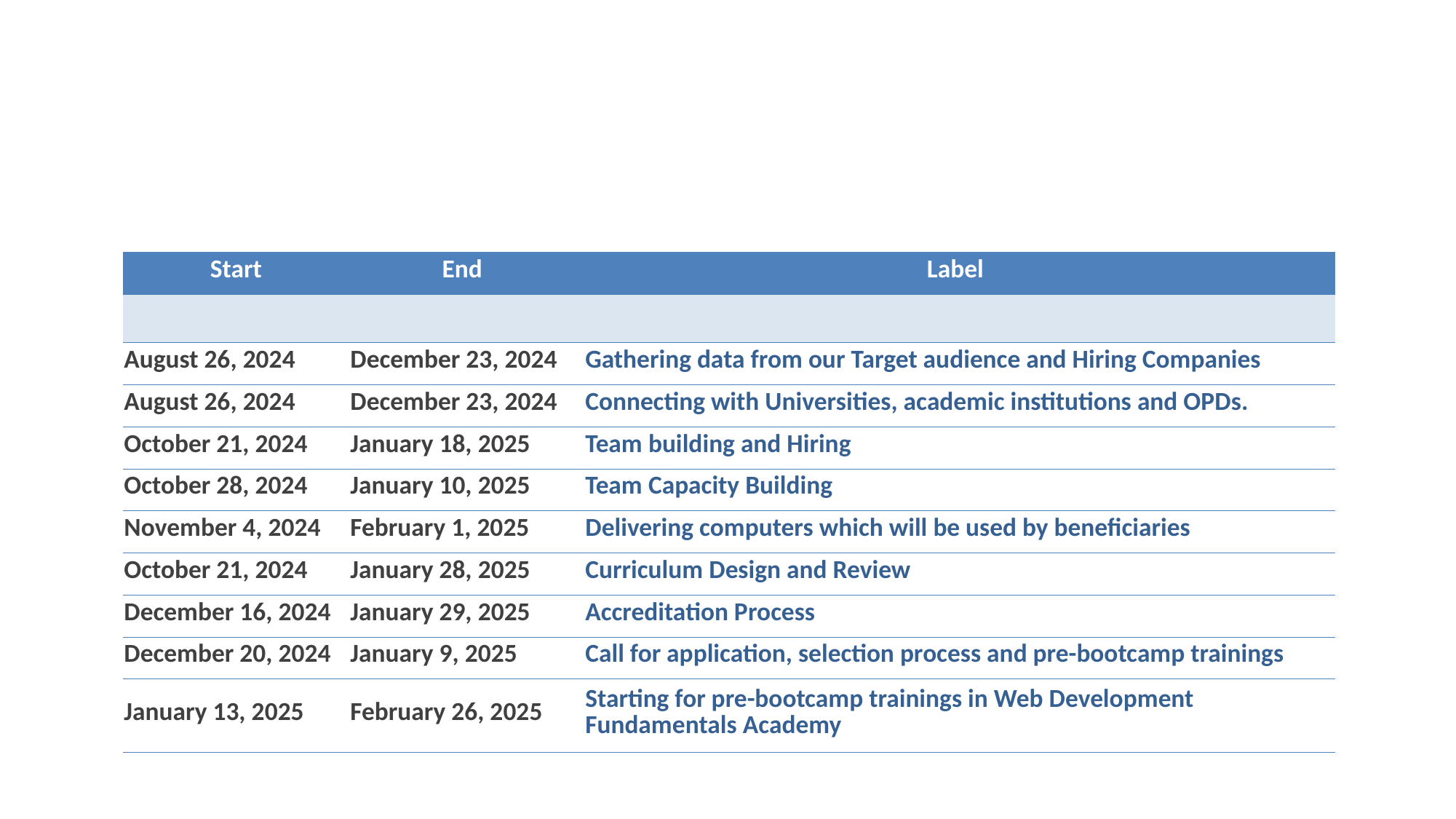

# Key Activities
| Start | End | Label |
| --- | --- | --- |
|  |  |  |
| August 26, 2024 | December 23, 2024 | Gathering data from our Target audience and Hiring Companies |
| August 26, 2024 | December 23, 2024 | Connecting with Universities, academic institutions and OPDs. |
| October 21, 2024 | January 18, 2025 | Team building and Hiring |
| October 28, 2024 | January 10, 2025 | Team Capacity Building |
| November 4, 2024 | February 1, 2025 | Delivering computers which will be used by beneficiaries |
| October 21, 2024 | January 28, 2025 | Curriculum Design and Review |
| December 16, 2024 | January 29, 2025 | Accreditation Process |
| December 20, 2024 | January 9, 2025 | Call for application, selection process and pre-bootcamp trainings |
| January 13, 2025 | February 26, 2025 | Starting for pre-bootcamp trainings in Web Development Fundamentals Academy |